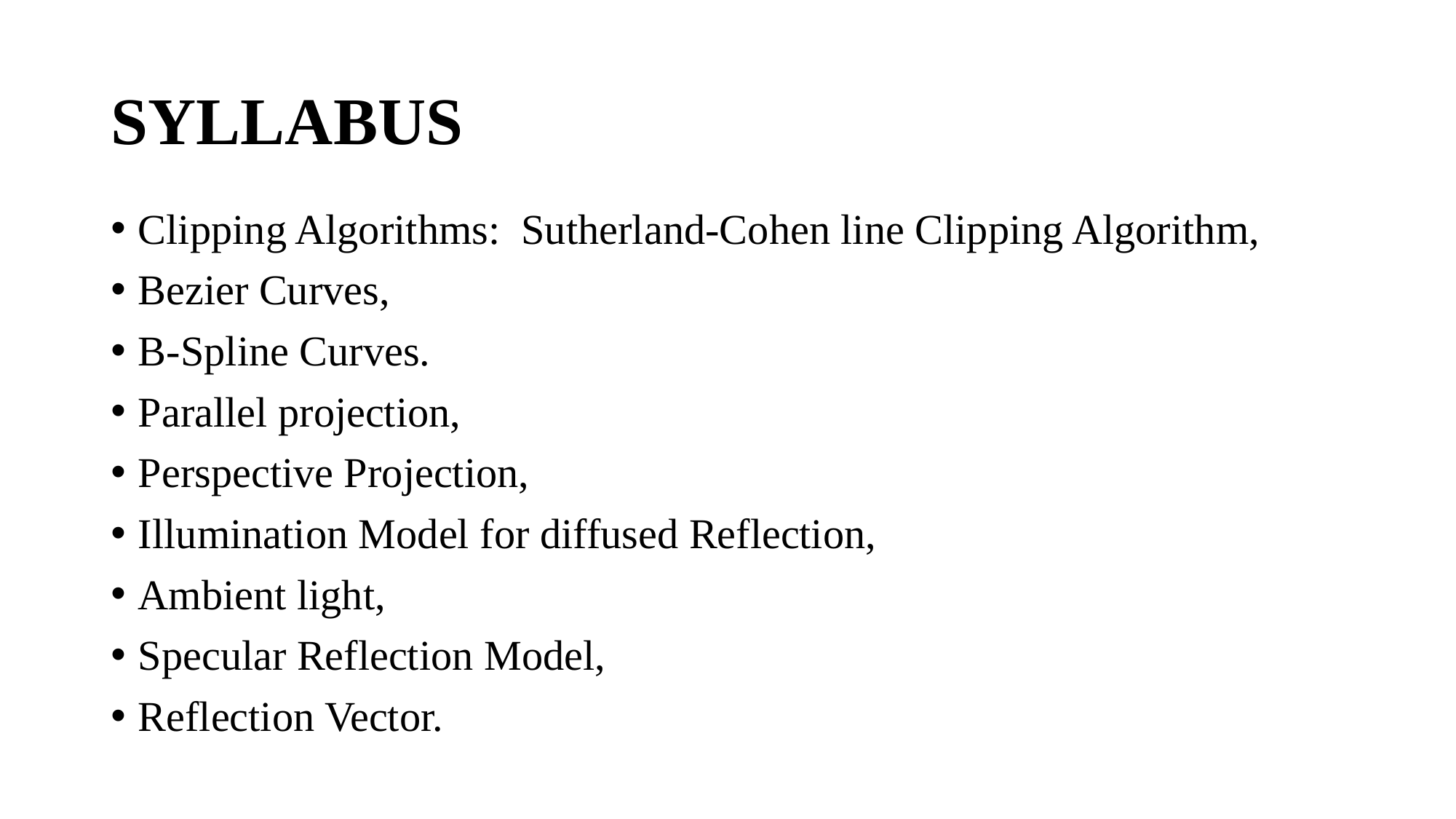

# SYLLABUS
Clipping Algorithms:  Sutherland-Cohen line Clipping Algorithm,
Bezier Curves,
B-Spline Curves.
Parallel projection,
Perspective Projection,
Illumination Model for diffused Reflection,
Ambient light,
Specular Reflection Model,
Reflection Vector.